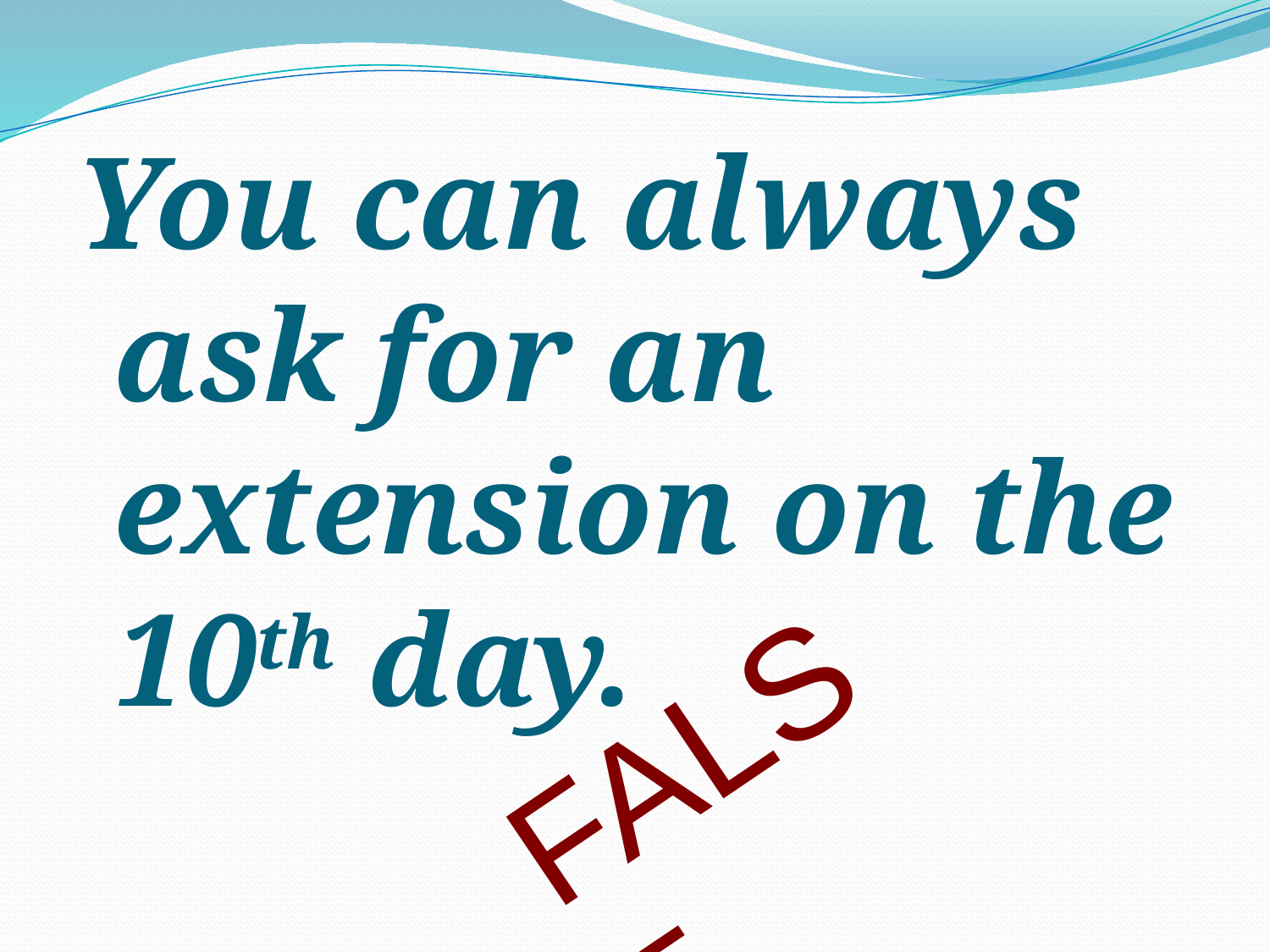

You can always ask for an extension on the 10th day.
FALSE